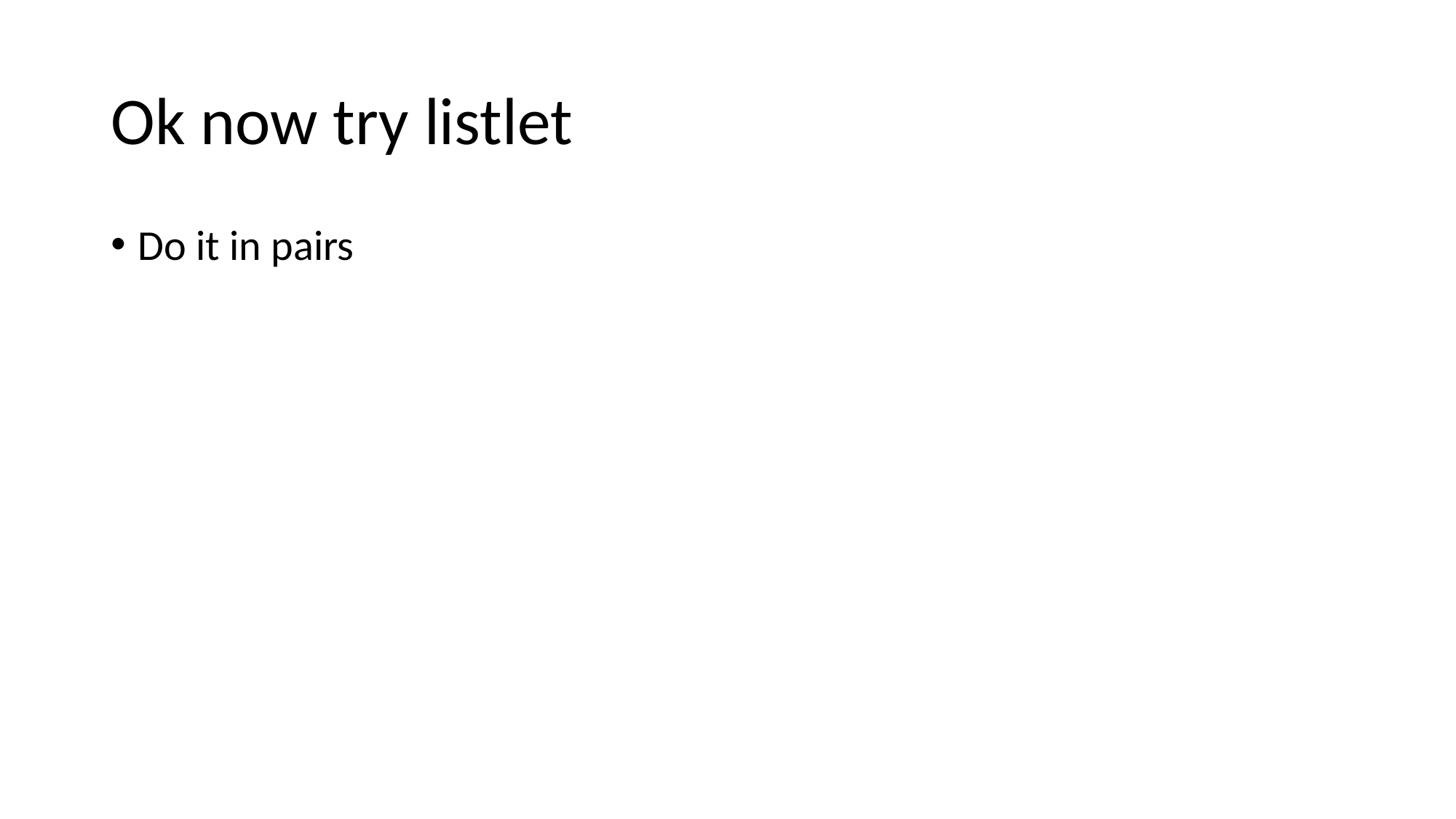

# Ok now try listlet
Do it in pairs